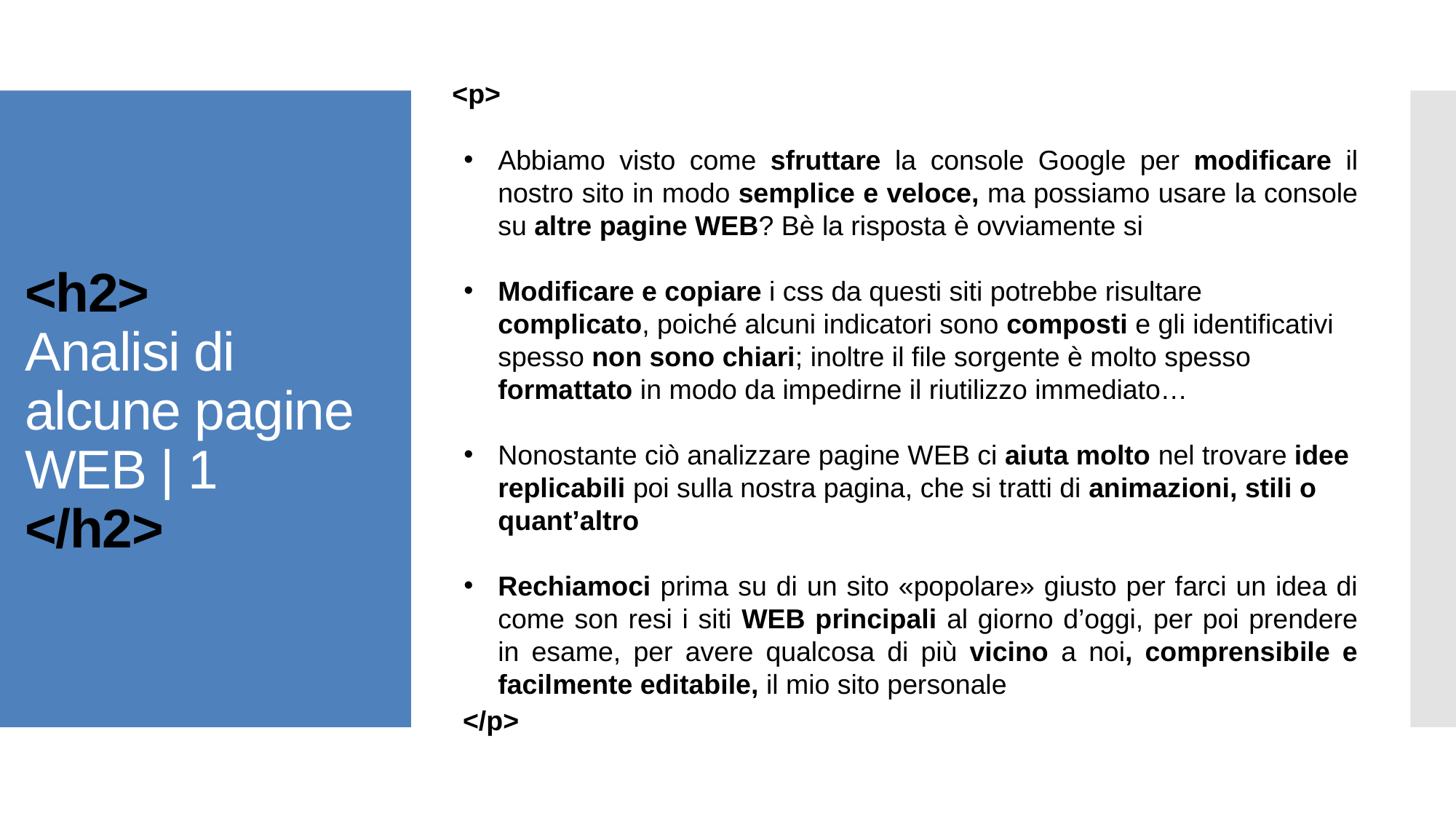

<p>

Abbiamo visto come sfruttare la console Google per modificare il nostro sito in modo semplice e veloce, ma possiamo usare la console su altre pagine WEB? Bè la risposta è ovviamente si

Modificare e copiare i css da questi siti potrebbe risultare complicato, poiché alcuni indicatori sono composti e gli identificativi spesso non sono chiari; inoltre il file sorgente è molto spesso formattato in modo da impedirne il riutilizzo immediato…

Nonostante ciò analizzare pagine WEB ci aiuta molto nel trovare idee replicabili poi sulla nostra pagina, che si tratti di animazioni, stili o quant’altro

Rechiamoci prima su di un sito «popolare» giusto per farci un idea di come son resi i siti WEB principali al giorno d’oggi, per poi prendere in esame, per avere qualcosa di più vicino a noi, comprensibile e facilmente editabile, il mio sito personale
# <h2> Analisi di alcune pagine WEB | 1 </h2>
</p>